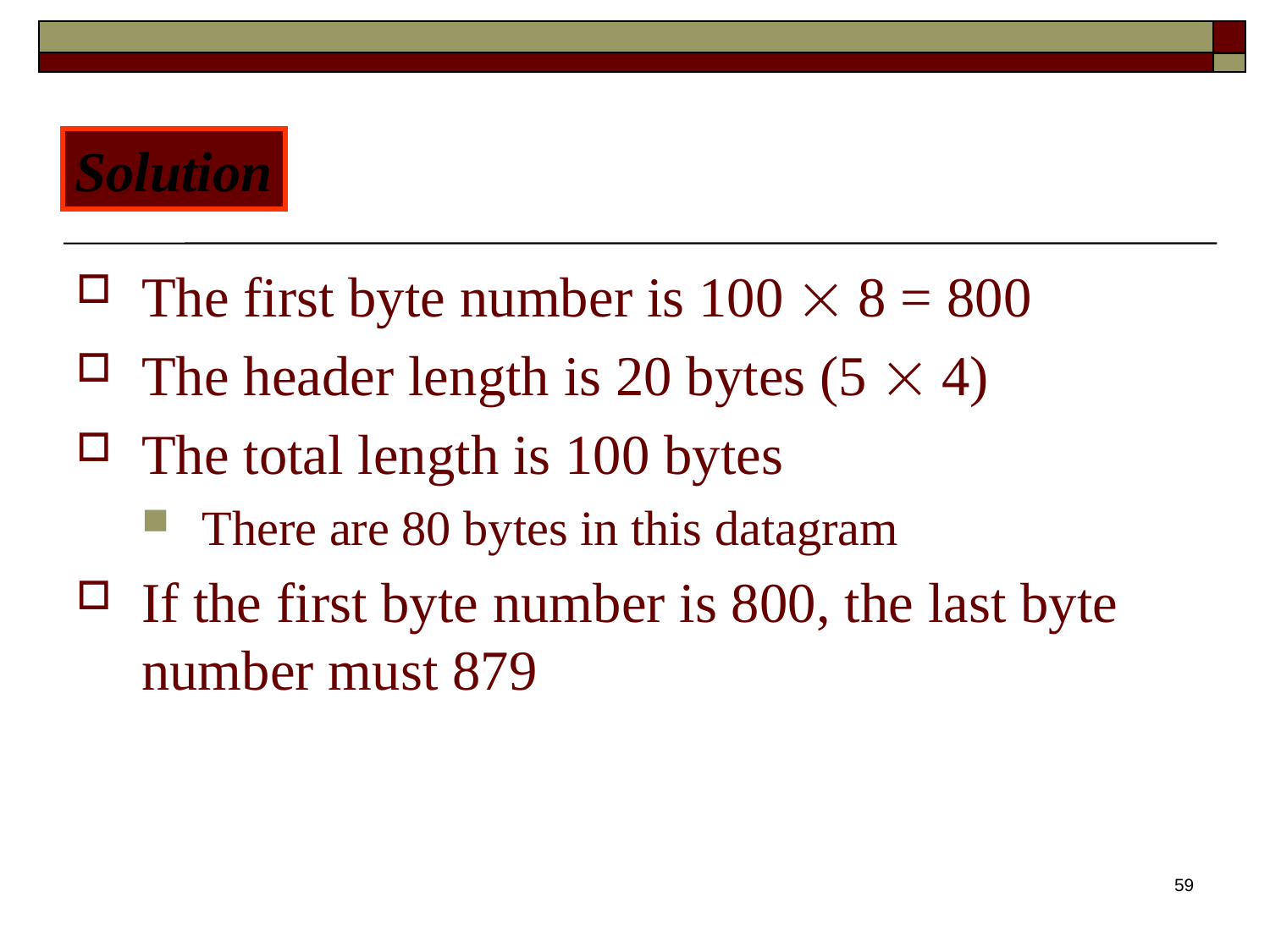

Solution
The first byte number is 100 × 8 = 800
The header length is 20 bytes (5 × 4)
The total length is 100 bytes
There are 80 bytes in this datagram
If the first byte number is 800, the last byte number must 879
59